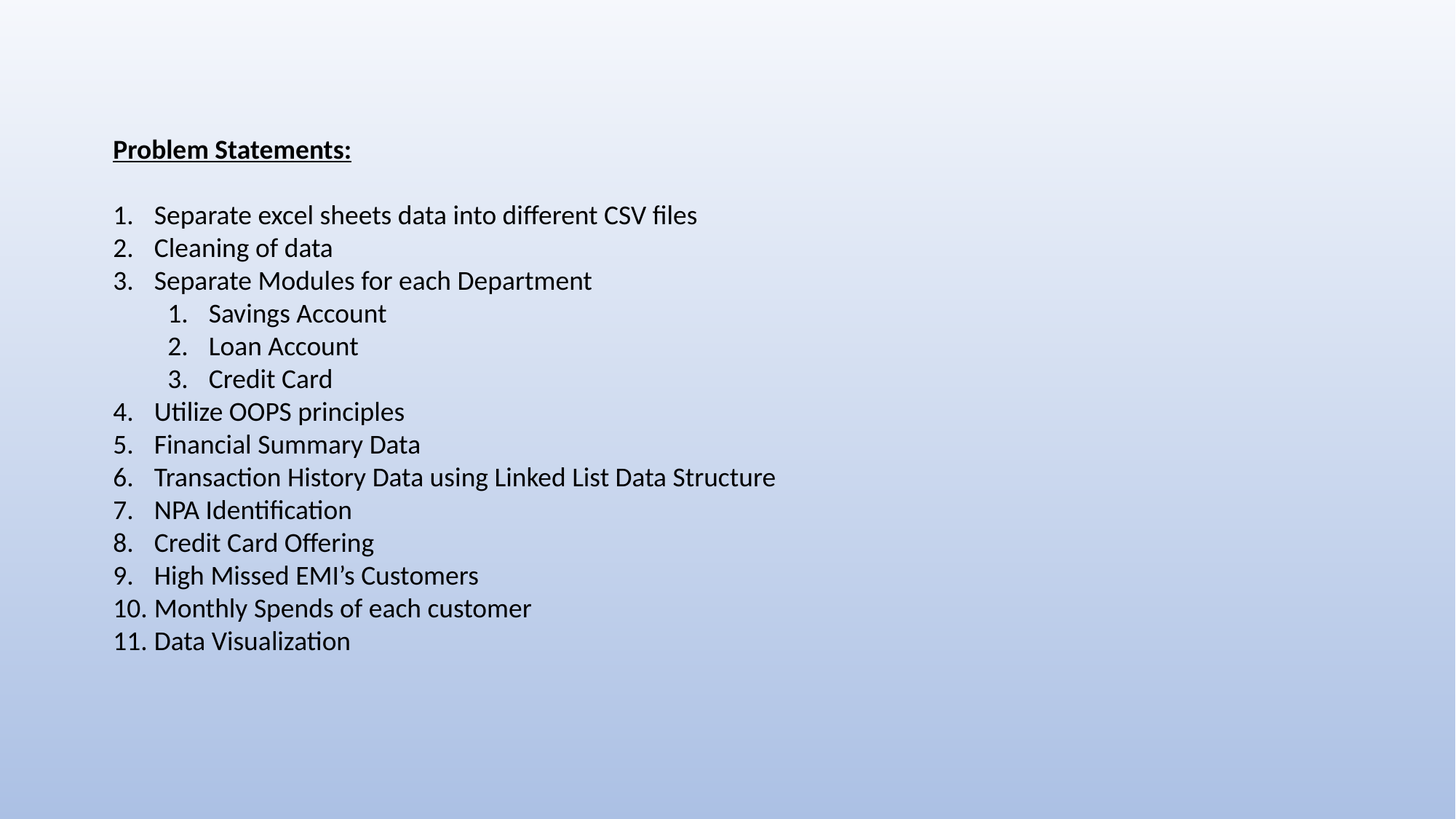

Problem Statements:

Separate excel sheets data into different CSV files
Cleaning of data
Separate Modules for each Department
Savings Account
Loan Account
Credit Card
Utilize OOPS principles
Financial Summary Data
Transaction History Data using Linked List Data Structure
NPA Identification
Credit Card Offering
High Missed EMI’s Customers
Monthly Spends of each customer
Data Visualization